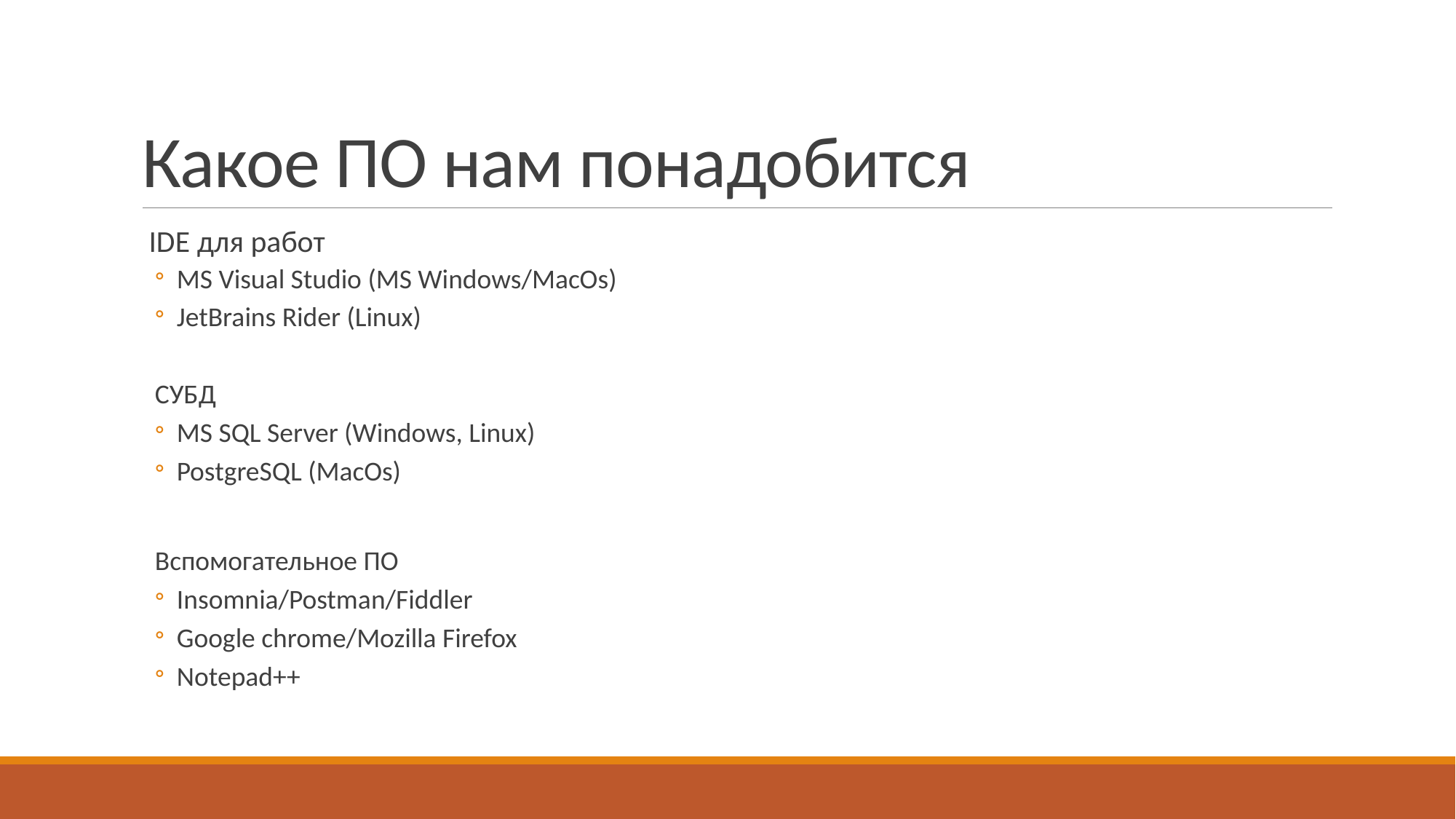

# Какое ПО нам понадобится
 IDE для работ
MS Visual Studio (MS Windows/MacOs)
JetBrains Rider (Linux)

СУБД
MS SQL Server (Windows, Linux)
PostgreSQL (MacOs)

Вспомогательное ПО
Insomnia/Postman/Fiddler
Google chrome/Mozilla Firefox
Notepad++